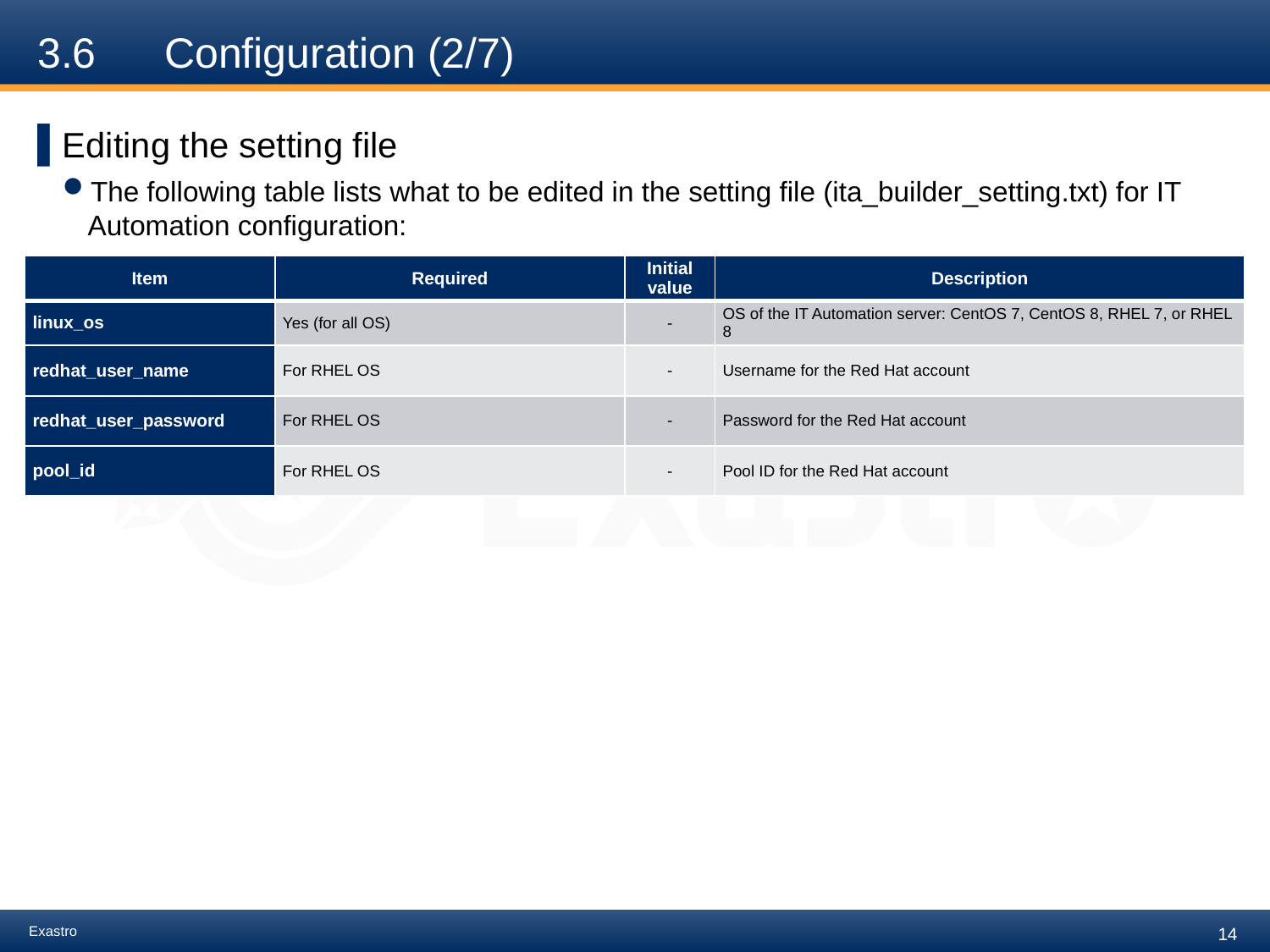

# 3.6	Configuration (2/7)
Editing the setting file
The following table lists what to be edited in the setting file (ita_builder_setting.txt) for IT Automation configuration:

| Item | Required | Initial value | Description |
| --- | --- | --- | --- |
| linux\_os | Yes (for all OS) | - | OS of the IT Automation server: CentOS 7, CentOS 8, RHEL 7, or RHEL 8 |
| redhat\_user\_name | For RHEL OS | - | Username for the Red Hat account |
| redhat\_user\_password | For RHEL OS | - | Password for the Red Hat account |
| pool\_id | For RHEL OS | - | Pool ID for the Red Hat account |